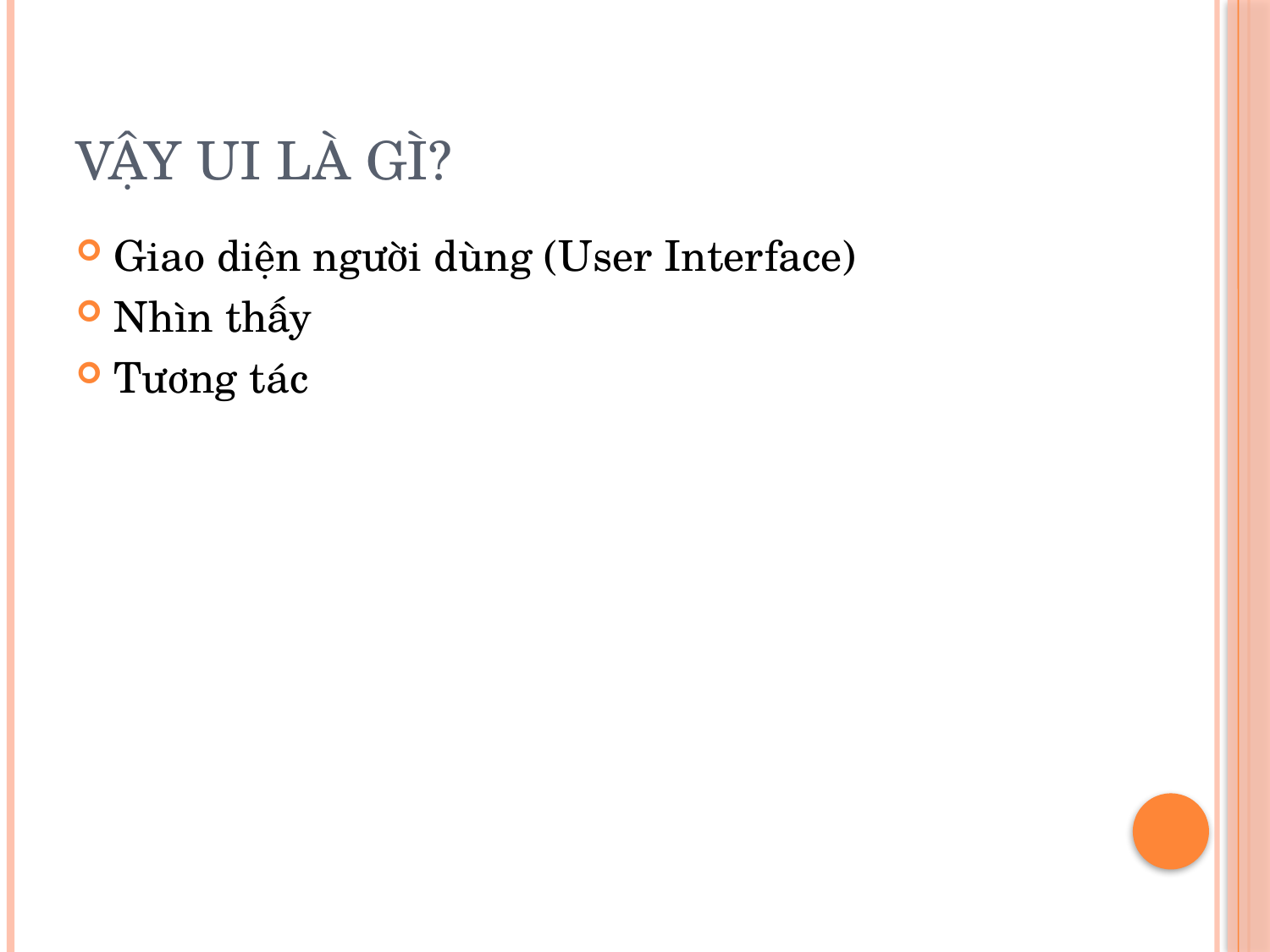

# Vậy UI là gì?
Giao diện người dùng (User Interface)
Nhìn thấy
Tương tác